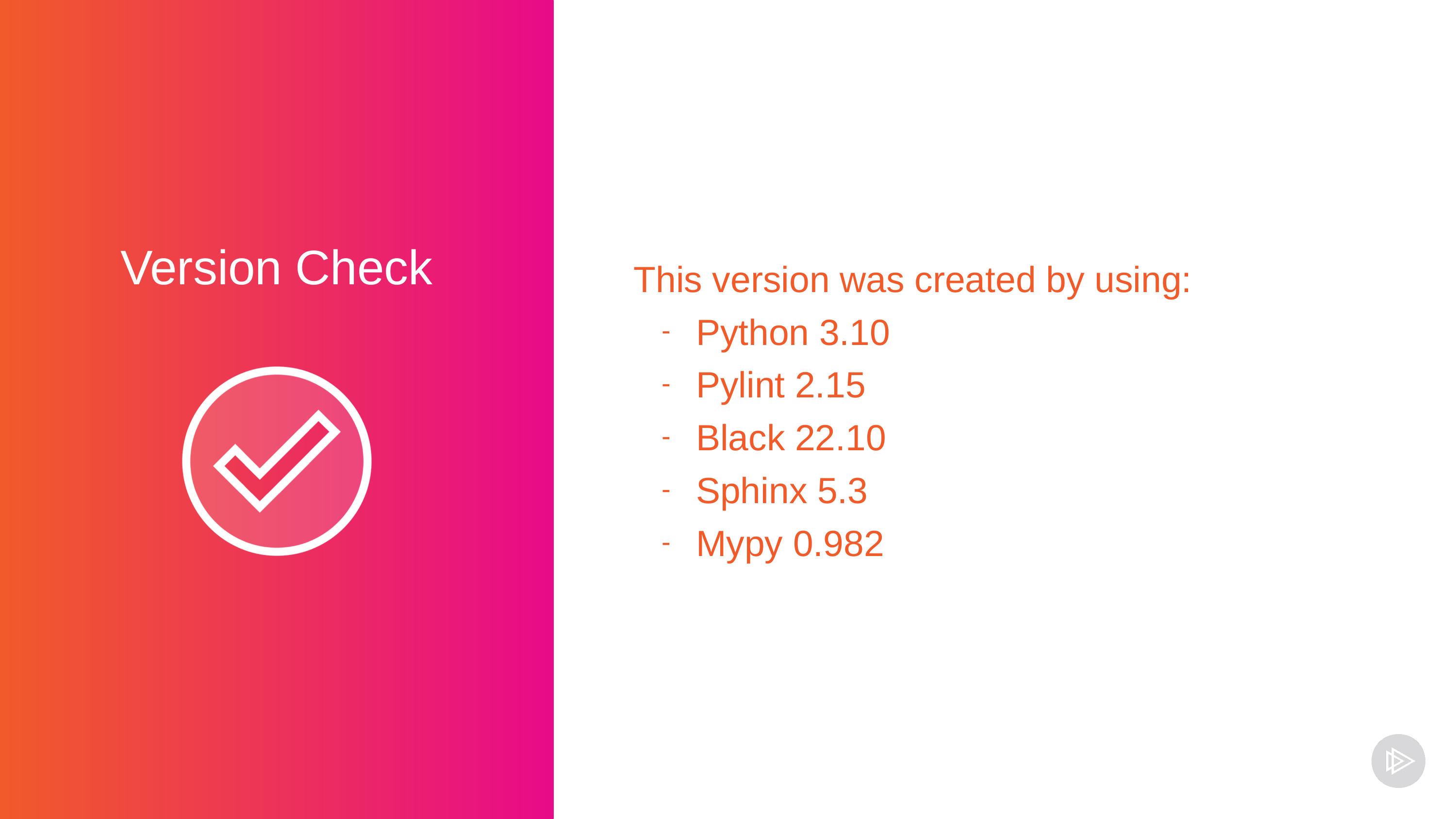

This version was created by using:
Python 3.10
Pylint 2.15
Black 22.10
Sphinx 5.3
Mypy 0.982
Version Check